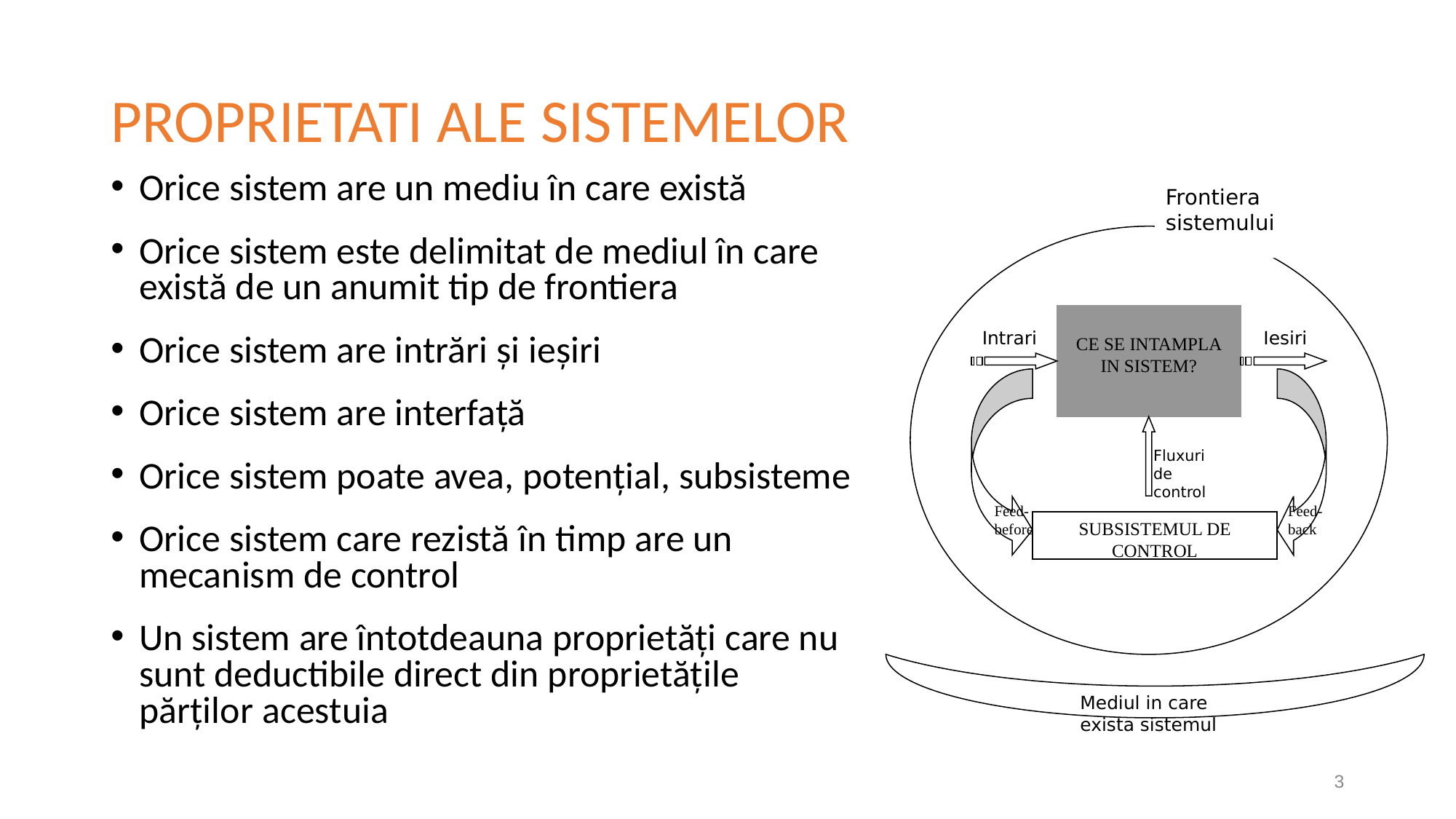

# PROPRIETATI ALE SISTEMELOR
Orice sistem are un mediu în care există
Orice sistem este delimitat de mediul în care există de un anumit tip de frontiera
Orice sistem are intrări şi ieşiri
Orice sistem are interfaţă
Orice sistem poate avea, potenţial, subsisteme
Orice sistem care rezistă în timp are un mecanism de control
Un sistem are întotdeauna proprietăţi care nu sunt deductibile direct din proprietăţile părţilor acestuia
Frontiera sistemului

CE SE INTAMPLA IN SISTEM?
Intrari
Iesiri

Fluxuri de control
Feed-before
Feed-back
SUBSISTEMUL DE CONTROL
Mediul in care exista sistemul
3